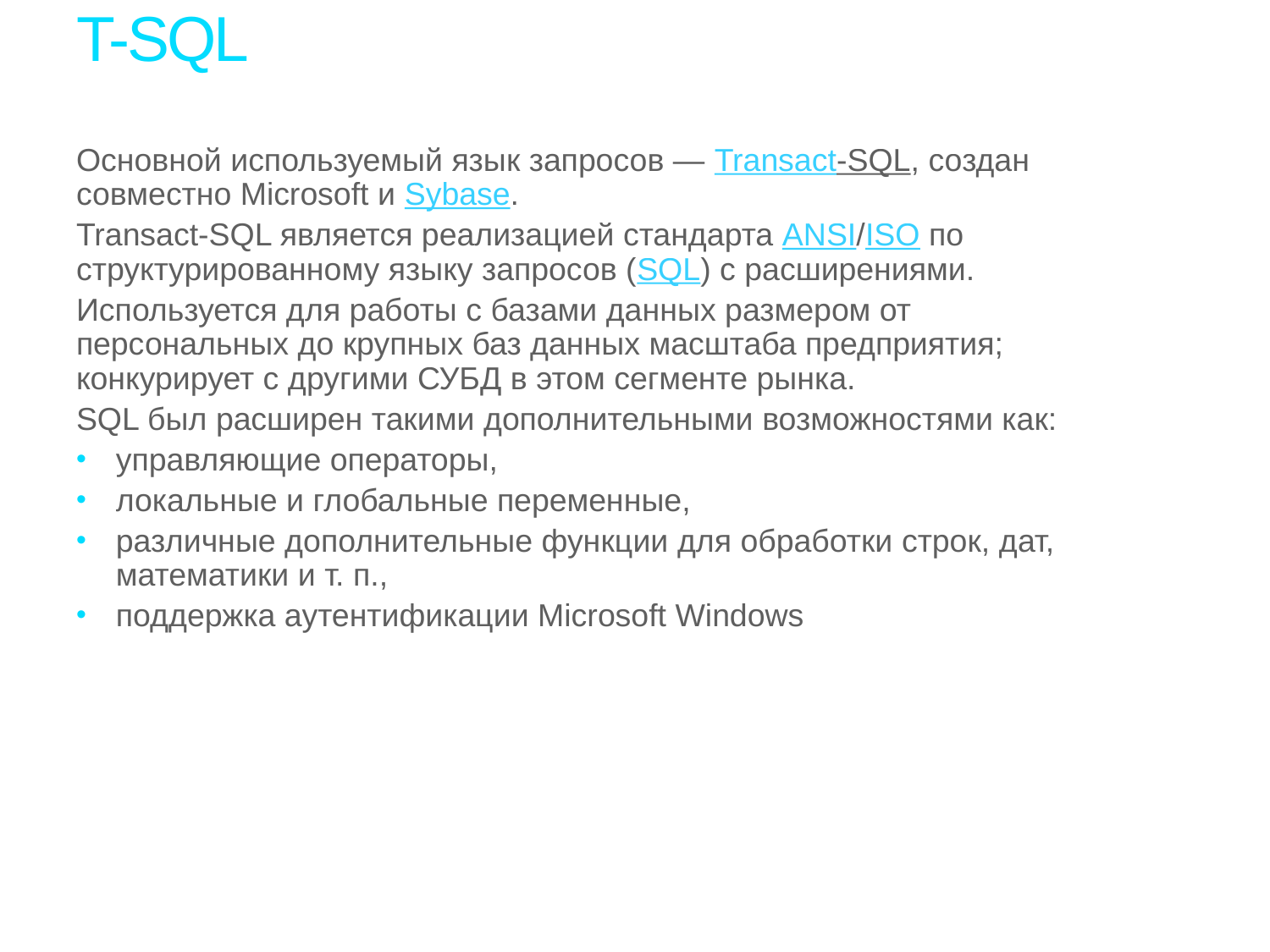

# T-SQL
Основной используемый язык запросов — Transact-SQL, создан совместно Microsoft и Sybase.
Transact-SQL является реализацией стандарта ANSI/ISO по структурированному языку запросов (SQL) с расширениями.
Используется для работы с базами данных размером от персональных до крупных баз данных масштаба предприятия; конкурирует с другими СУБД в этом сегменте рынка.
SQL был расширен такими дополнительными возможностями как:
управляющие операторы,
локальные и глобальные переменные,
различные дополнительные функции для обработки строк, дат, математики и т. п.,
поддержка аутентификации Microsoft Windows